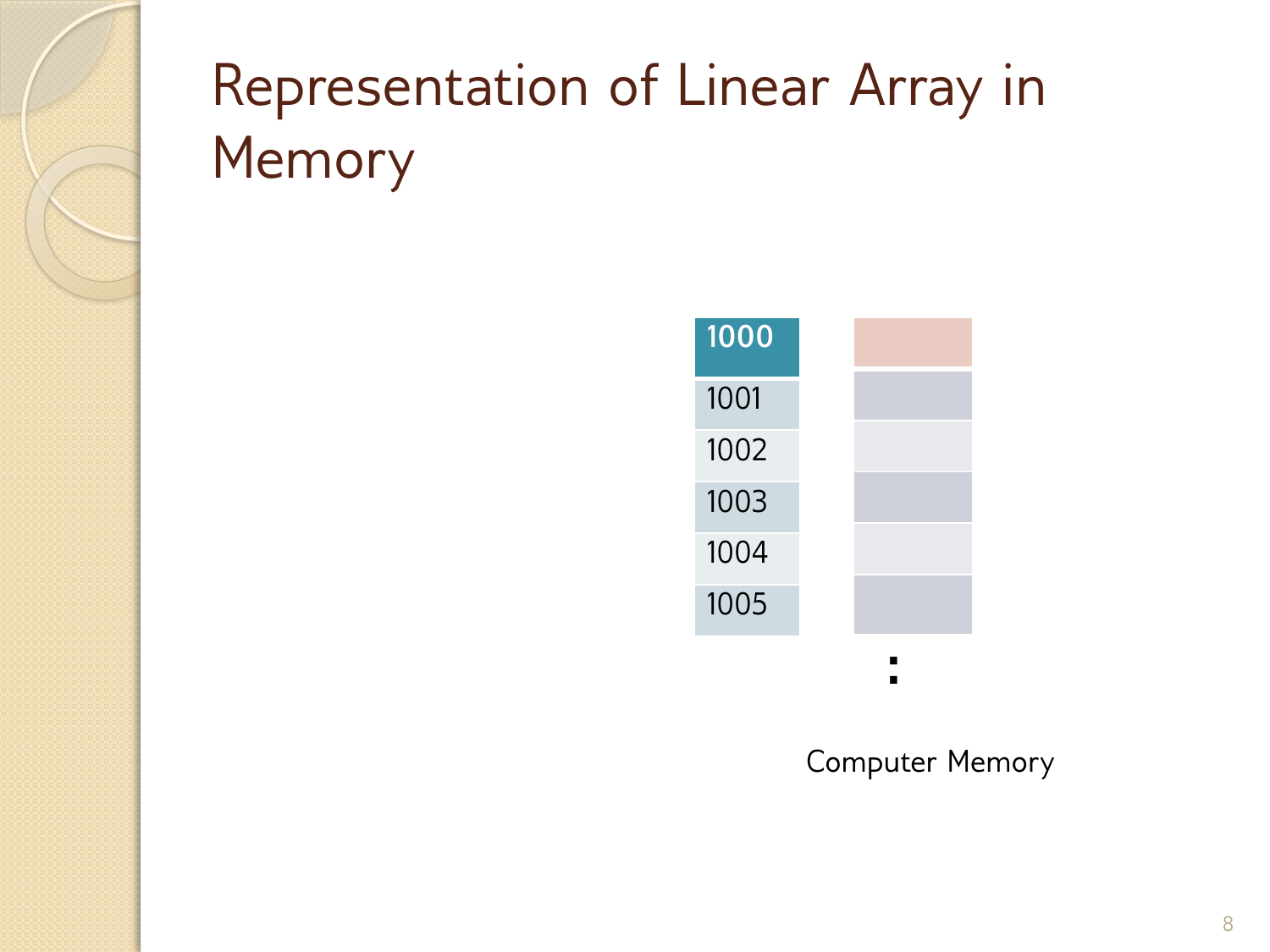

# Representation of Linear Array in Memory
|  |
| --- |
|  |
|  |
|  |
|  |
|  |
| 1000 |
| --- |
| 1001 |
| 1002 |
| 1003 |
| 1004 |
| 1005 |
:
Computer Memory
8